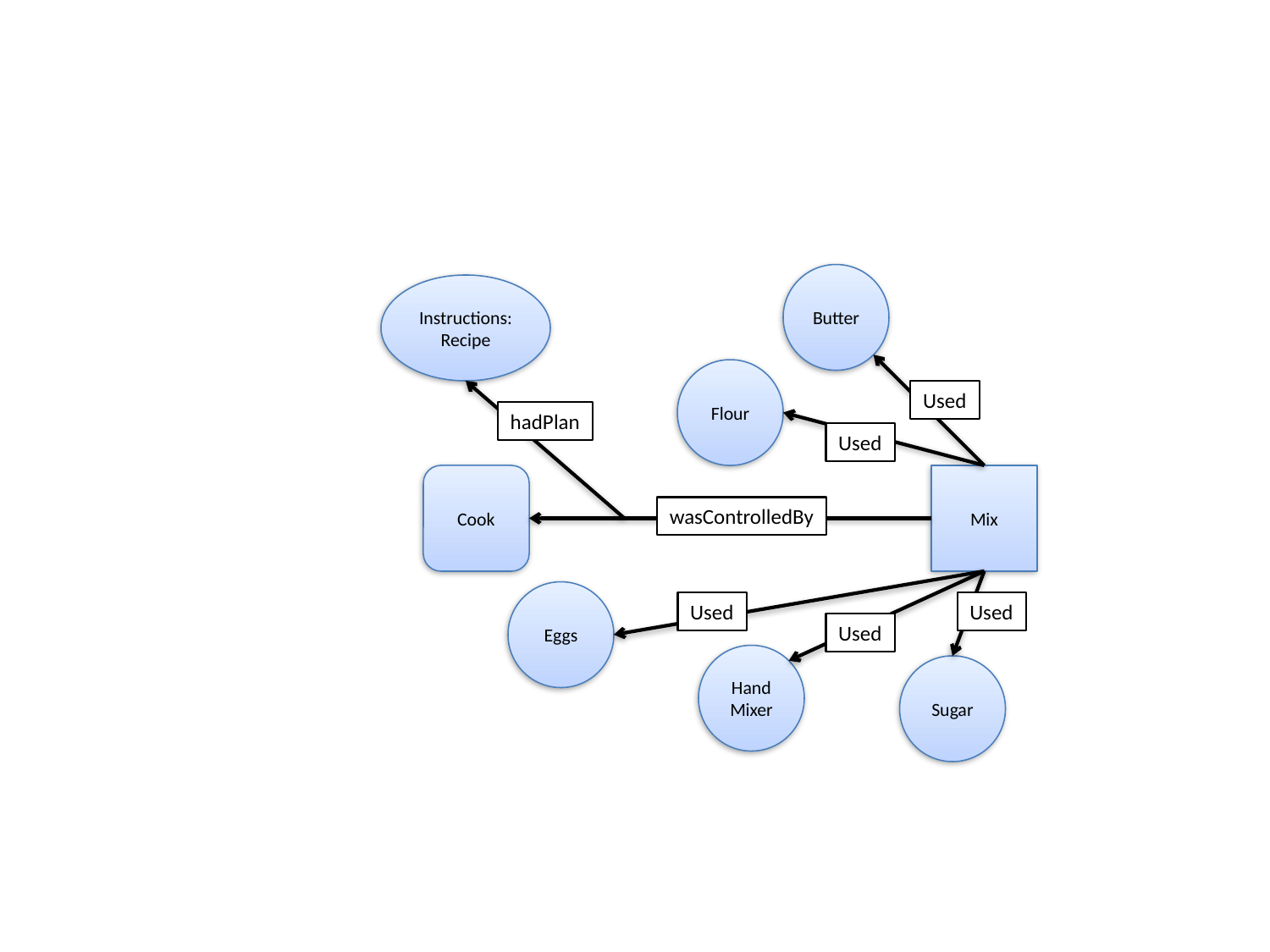

Butter
Instructions: Recipe
Flour
Used
hadPlan
Used
Cook
Mix
wasControlledBy
Eggs
Used
Used
Used
Hand Mixer
Sugar